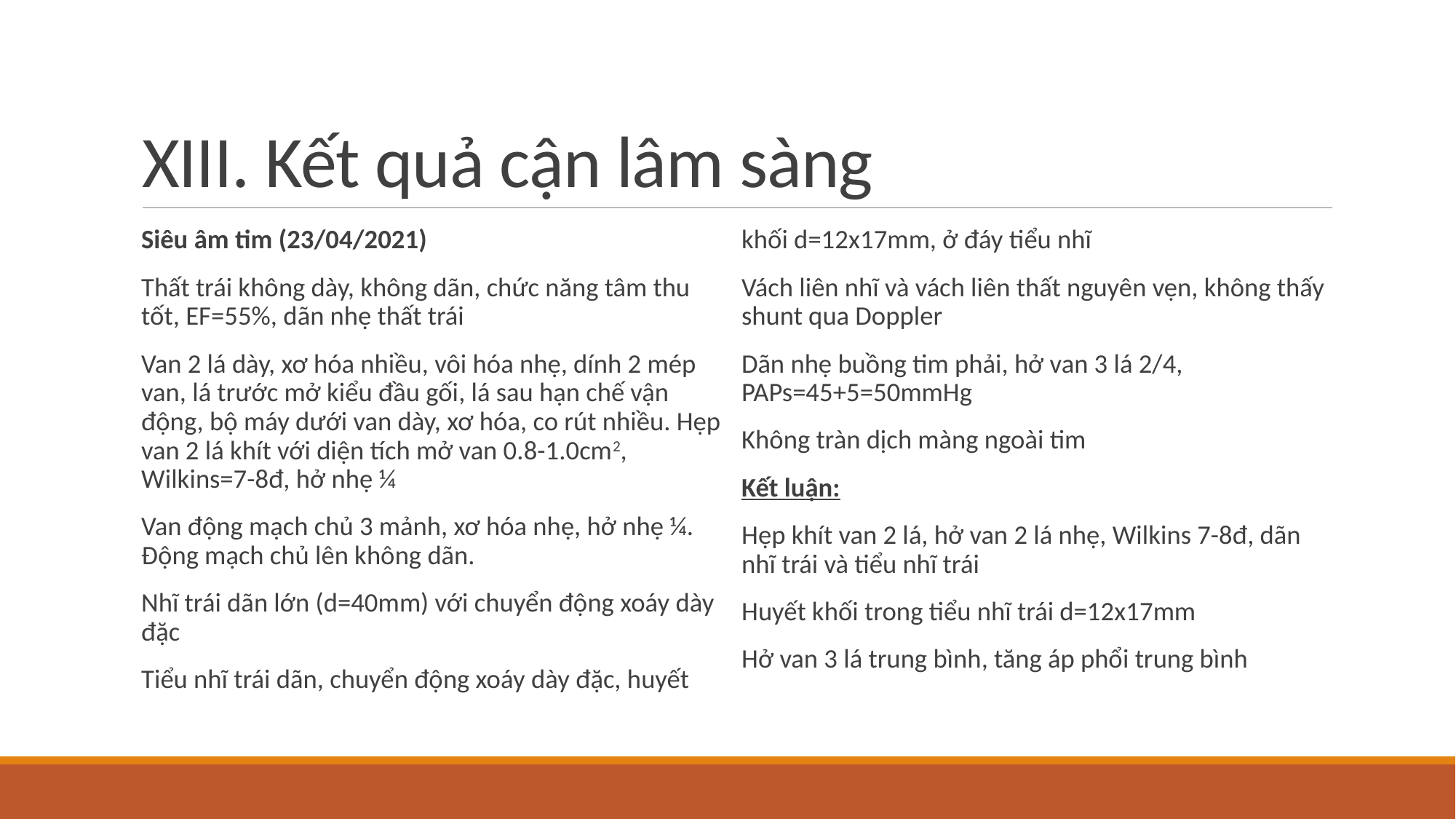

# XIII. Kết quả cận lâm sàng
Siêu âm tim (23/04/2021)
Thất trái không dày, không dãn, chức năng tâm thu tốt, EF=55%, dãn nhẹ thất trái
Van 2 lá dày, xơ hóa nhiều, vôi hóa nhẹ, dính 2 mép van, lá trước mở kiểu đầu gối, lá sau hạn chế vận động, bộ máy dưới van dày, xơ hóa, co rút nhiều. Hẹp van 2 lá khít với diện tích mở van 0.8-1.0cm2, Wilkins=7-8đ, hở nhẹ ¼
Van động mạch chủ 3 mảnh, xơ hóa nhẹ, hở nhẹ ¼. Động mạch chủ lên không dãn.
Nhĩ trái dãn lớn (d=40mm) với chuyển động xoáy dày đặc
Tiểu nhĩ trái dãn, chuyển động xoáy dày đặc, huyết khối d=12x17mm, ở đáy tiểu nhĩ
Vách liên nhĩ và vách liên thất nguyên vẹn, không thấy shunt qua Doppler
Dãn nhẹ buồng tim phải, hở van 3 lá 2/4, PAPs=45+5=50mmHg
Không tràn dịch màng ngoài tim
Kết luận:
Hẹp khít van 2 lá, hở van 2 lá nhẹ, Wilkins 7-8đ, dãn nhĩ trái và tiểu nhĩ trái
Huyết khối trong tiểu nhĩ trái d=12x17mm
Hở van 3 lá trung bình, tăng áp phổi trung bình